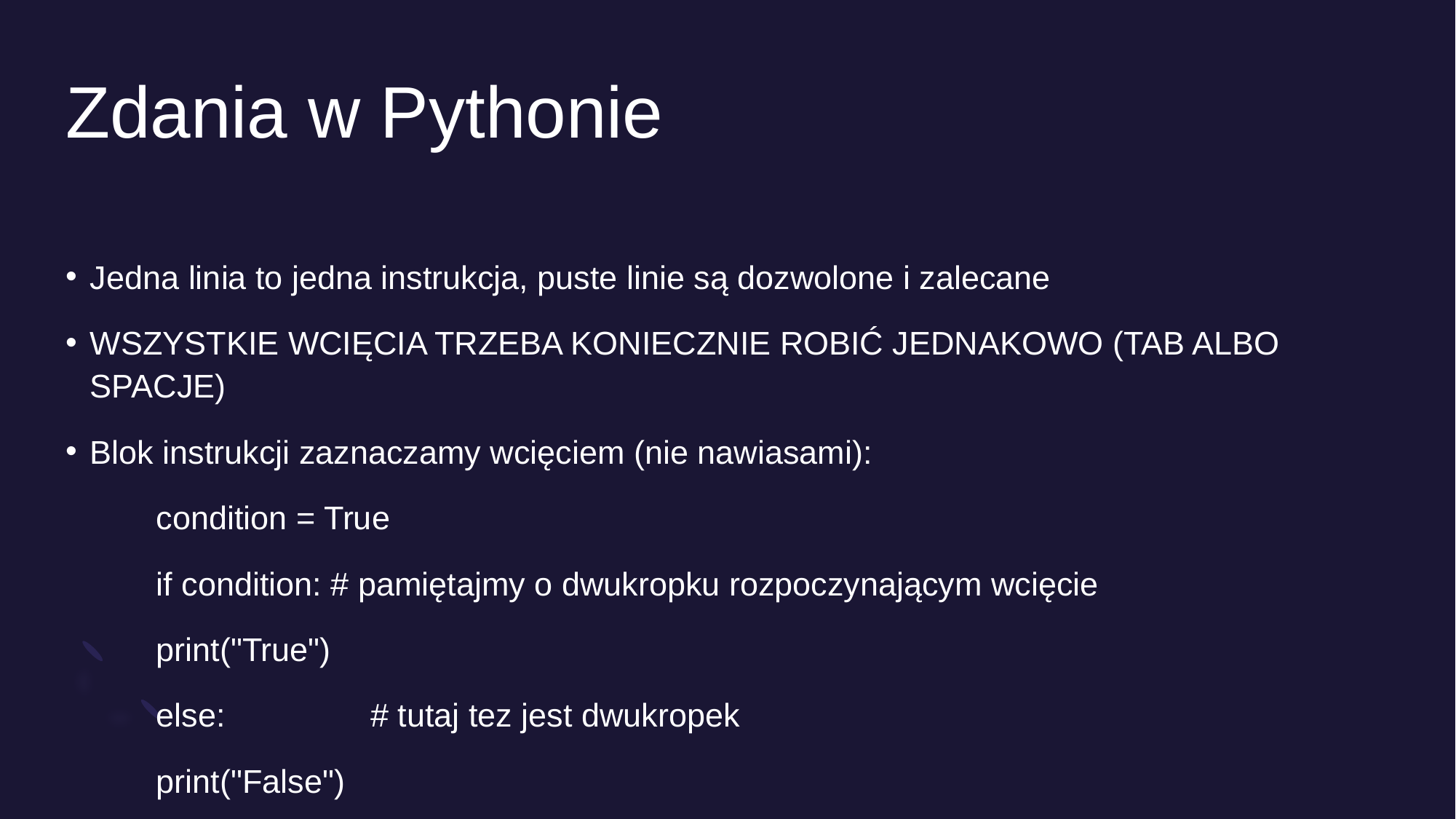

# Zdania w Pythonie
Jedna linia to jedna instrukcja, puste linie są dozwolone i zalecane
WSZYSTKIE WCIĘCIA TRZEBA KONIECZNIE ROBIĆ JEDNAKOWO (TAB ALBO SPACJE)
Blok instrukcji zaznaczamy wcięciem (nie nawiasami):
	condition = True
	if condition: # pamiętajmy o dwukropku rozpoczynającym wcięcie
		print("True")
	else:                # tutaj tez jest dwukropek
		print("False")